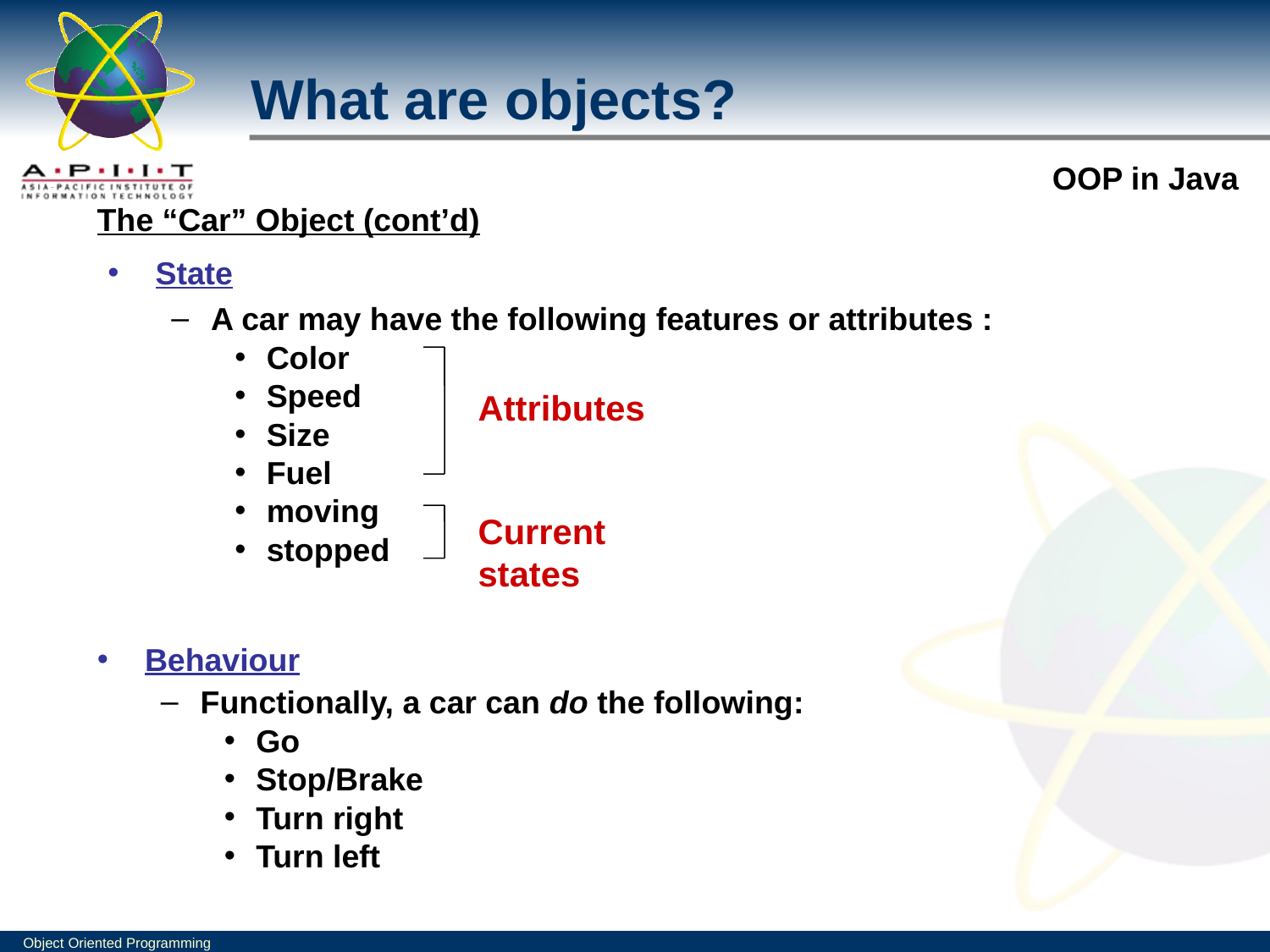

What are objects?
The “Car” Object (cont’d)
State
A car may have the following features or attributes :
Color
Speed
Size
Fuel
moving
stopped

Attributes
Current states

Behaviour
Functionally, a car can do the following:
Go
Stop/Brake
Turn right
Turn left